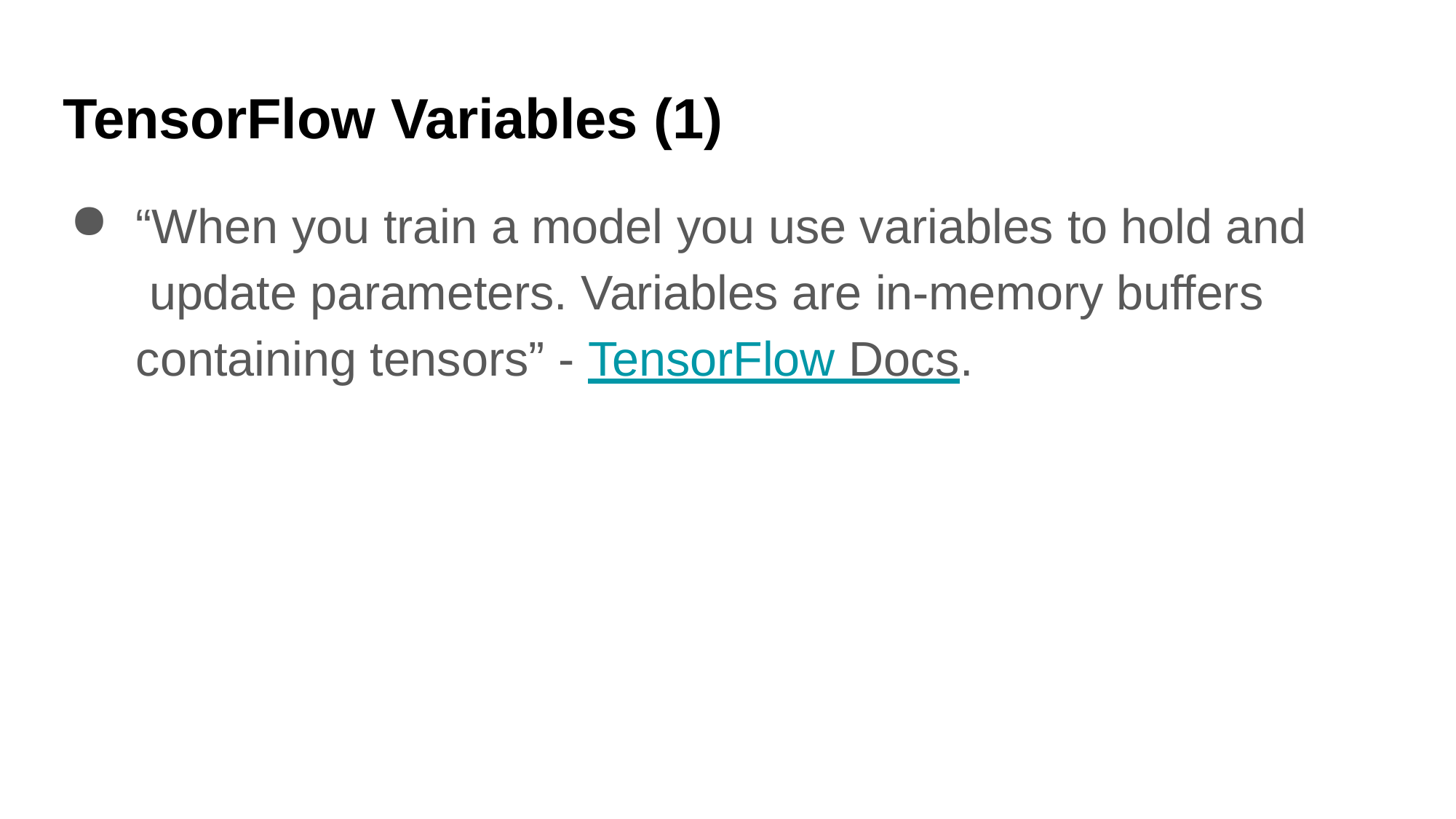

# TensorFlow Variables (1)
“When you train a model you use variables to hold and  update parameters. Variables are in-memory buffers  containing tensors” - TensorFlow Docs.